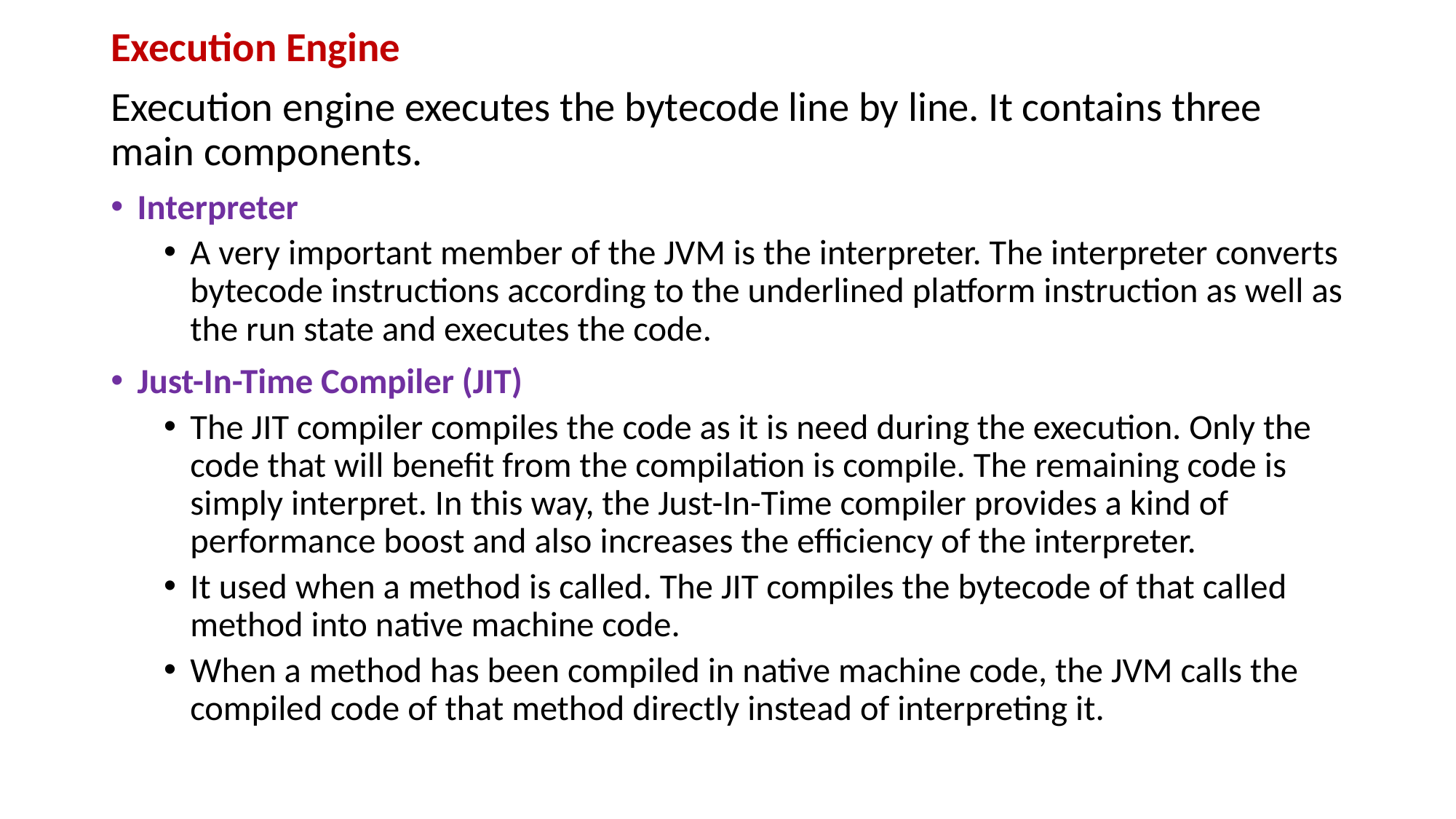

Execution Engine
Execution engine executes the bytecode line by line. It contains three main components.
Interpreter
A very important member of the JVM is the interpreter. The interpreter converts bytecode instructions according to the underlined platform instruction as well as the run state and executes the code.
Just-In-Time Compiler (JIT)
The JIT compiler compiles the code as it is need during the execution. Only the code that will benefit from the compilation is compile. The remaining code is simply interpret. In this way, the Just-In-Time compiler provides a kind of performance boost and also increases the efficiency of the interpreter.
It used when a method is called. The JIT compiles the bytecode of that called method into native machine code.
When a method has been compiled in native machine code, the JVM calls the compiled code of that method directly instead of interpreting it.